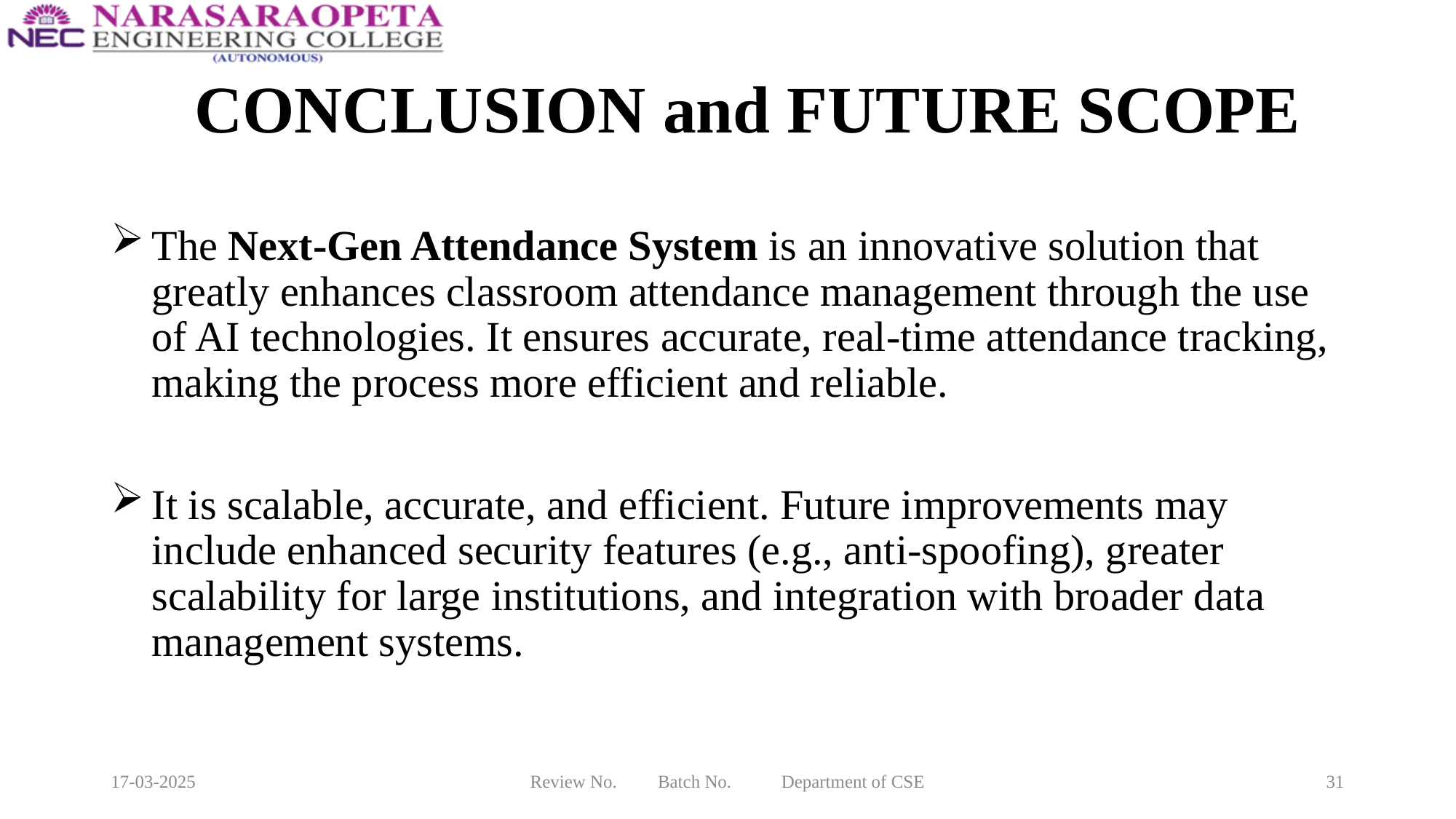

# CONCLUSION and FUTURE SCOPE
The Next-Gen Attendance System is an innovative solution that greatly enhances classroom attendance management through the use of AI technologies. It ensures accurate, real-time attendance tracking, making the process more efficient and reliable.

It is scalable, accurate, and efficient. Future improvements may include enhanced security features (e.g., anti-spoofing), greater scalability for large institutions, and integration with broader data management systems.
17-03-2025
Review No.         Batch No.           Department of CSE
31